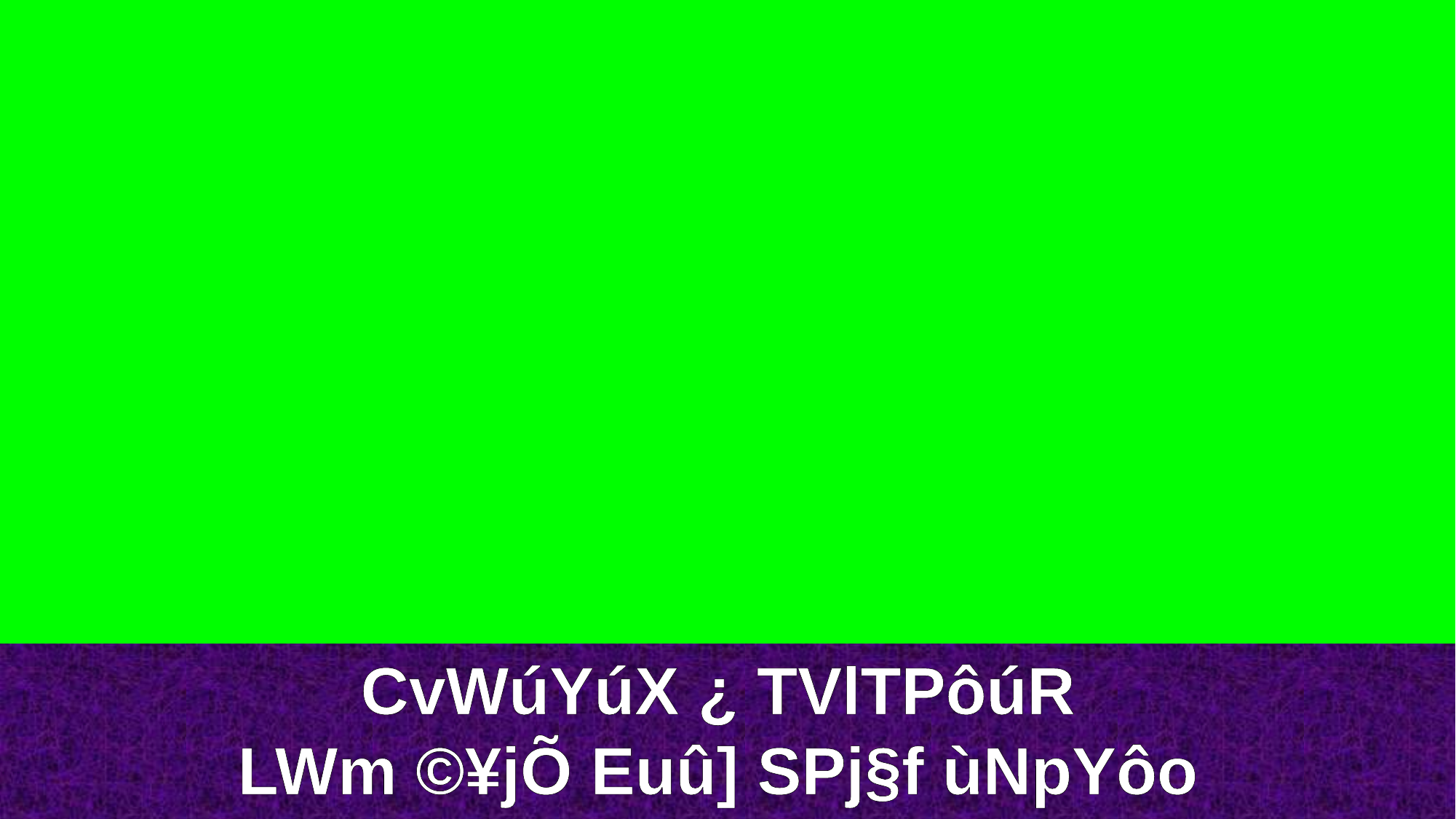

CvWúYúX ¿ TVlTPôúR
LWm ©¥jÕ Euû] SPj§f ùNpYôo